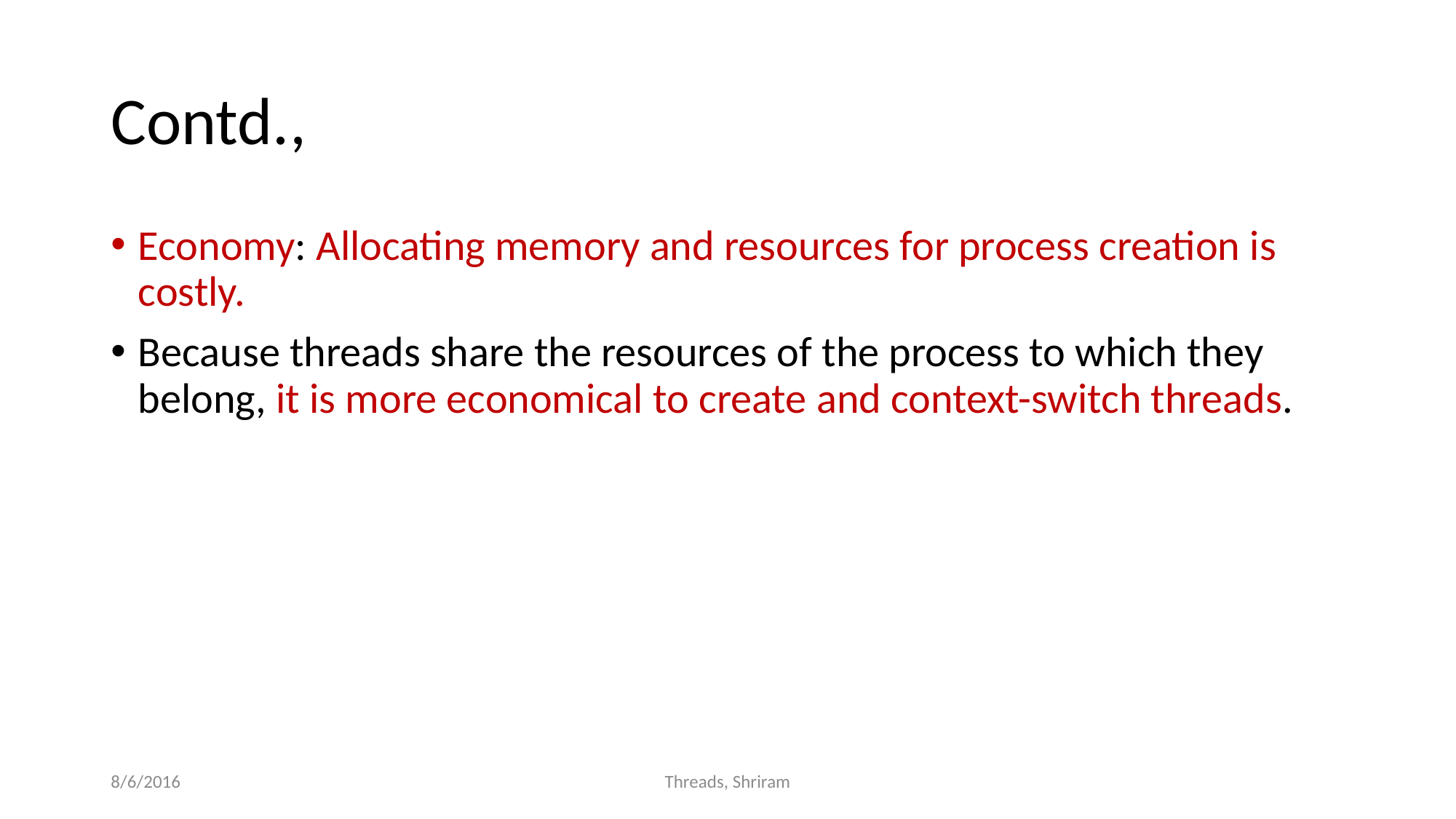

# Contd.,
Economy: Allocating memory and resources for process creation is costly.
Because threads share the resources of the process to which they belong, it is more economical to create and context-switch threads.
8/6/2016
Threads, Shriram